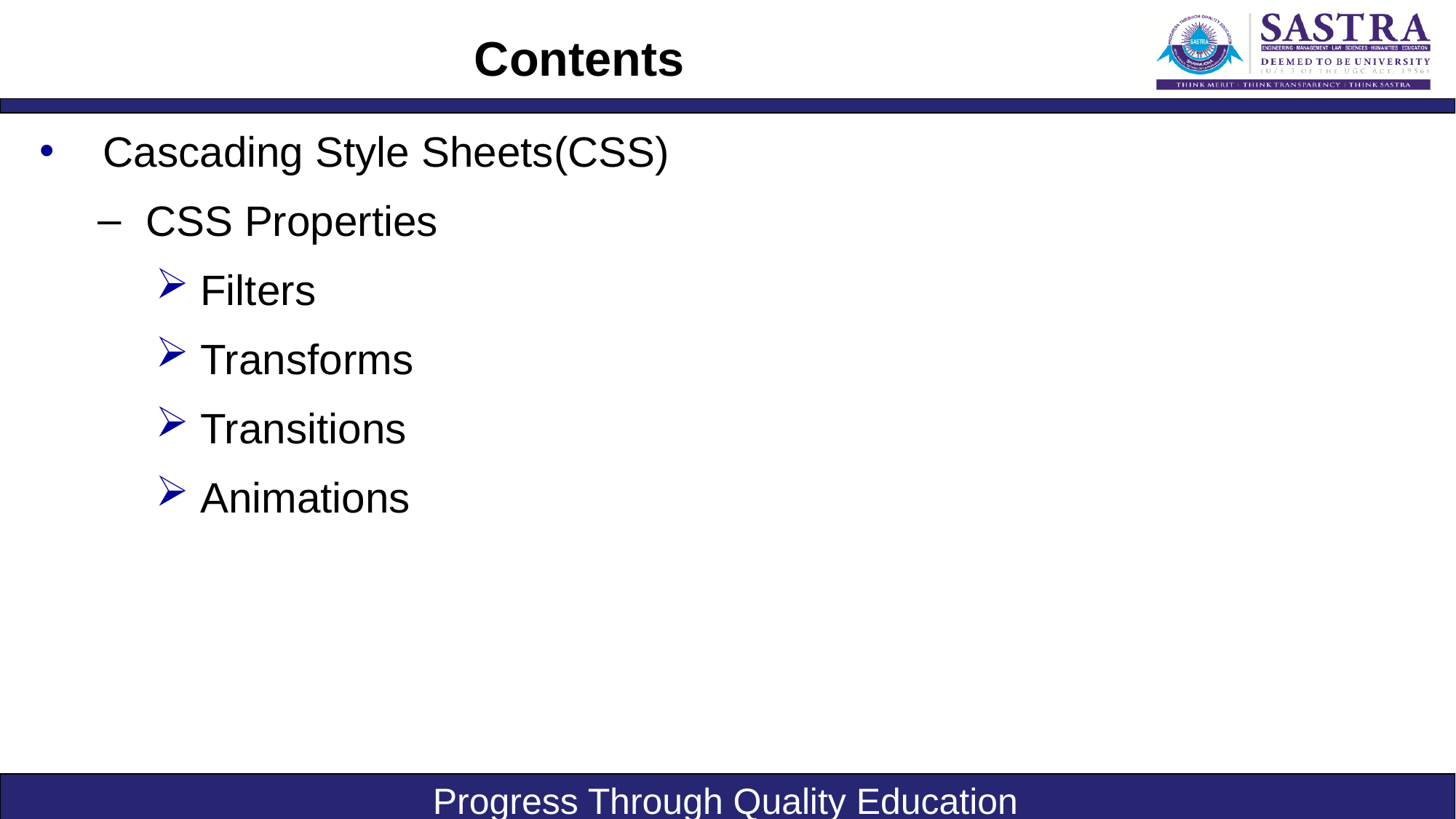

# Contents
 Cascading Style Sheets(CSS)
CSS Properties
Filters
Transforms
Transitions
Animations